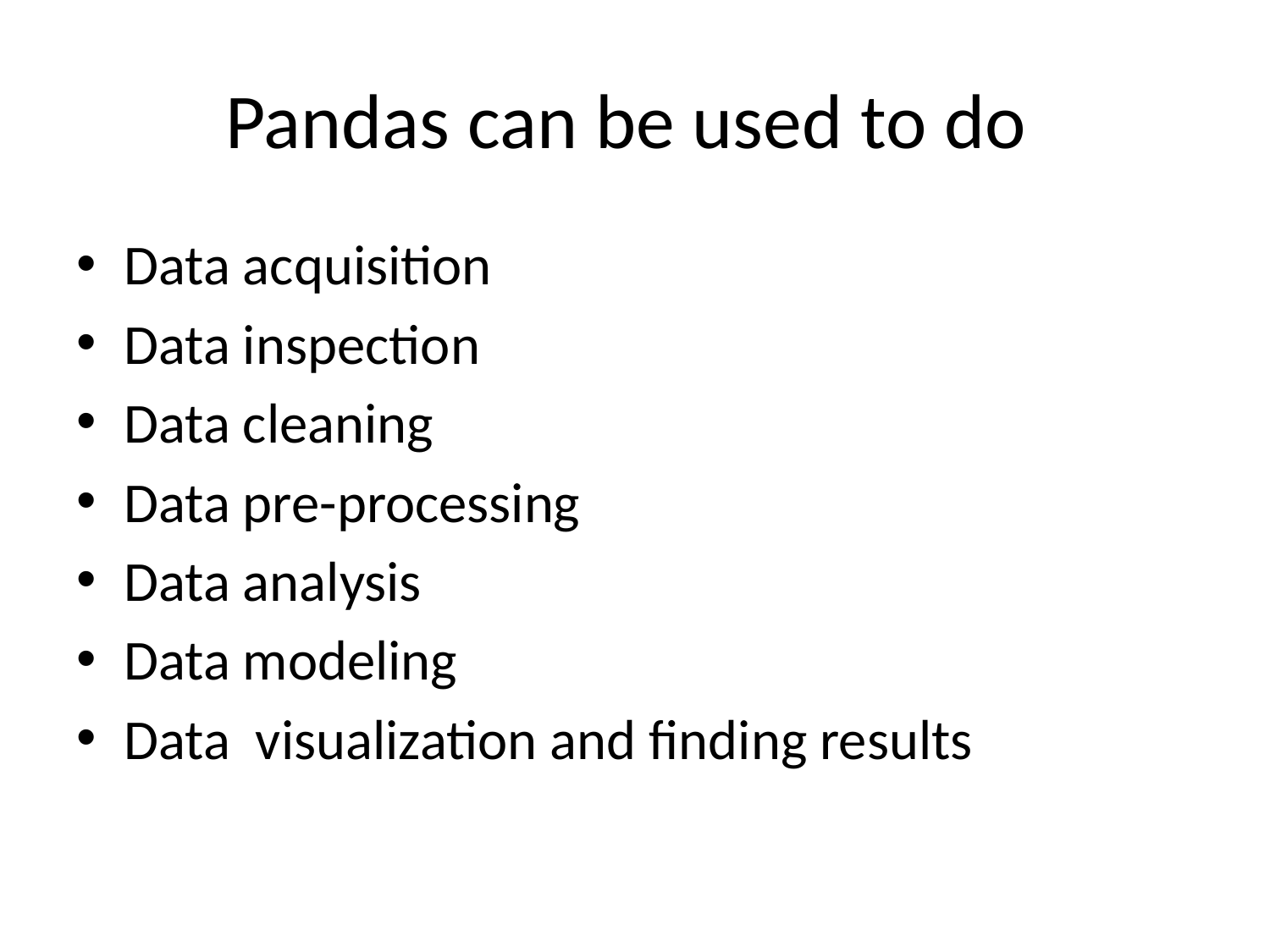

# Pandas can be used to do
Data acquisition
Data inspection
Data cleaning
Data pre-processing
Data analysis
Data modeling
Data  visualization and finding results